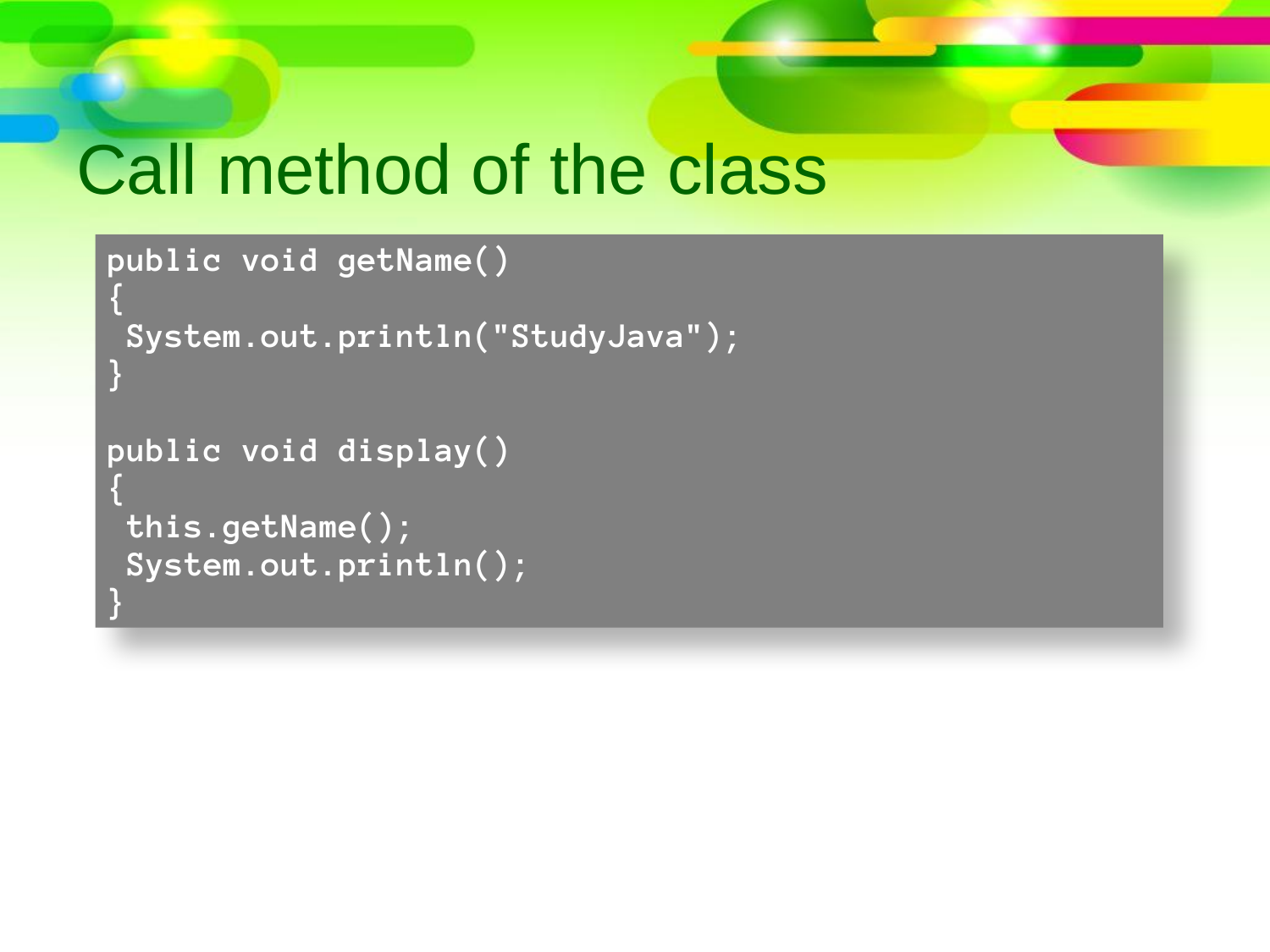

# Call method of the class
public void getName()
{
 System.out.println("StudyJava");
}

public void display()
{
 this.getName();
 System.out.println();
}